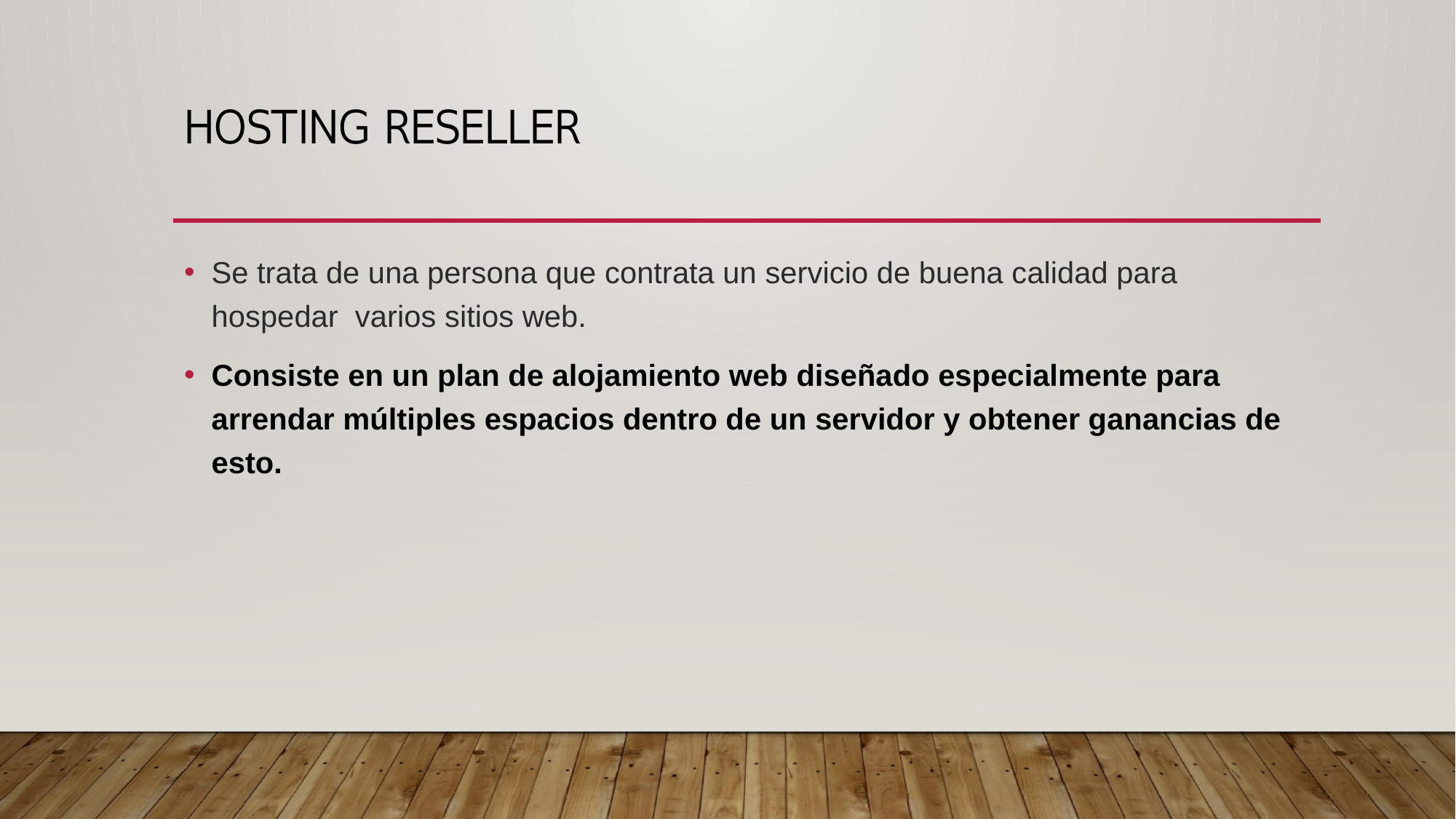

# Hosting reseller
Se trata de una persona que contrata un servicio de buena calidad para hospedar  varios sitios web.
Consiste en un plan de alojamiento web diseñado especialmente para arrendar múltiples espacios dentro de un servidor y obtener ganancias de esto.